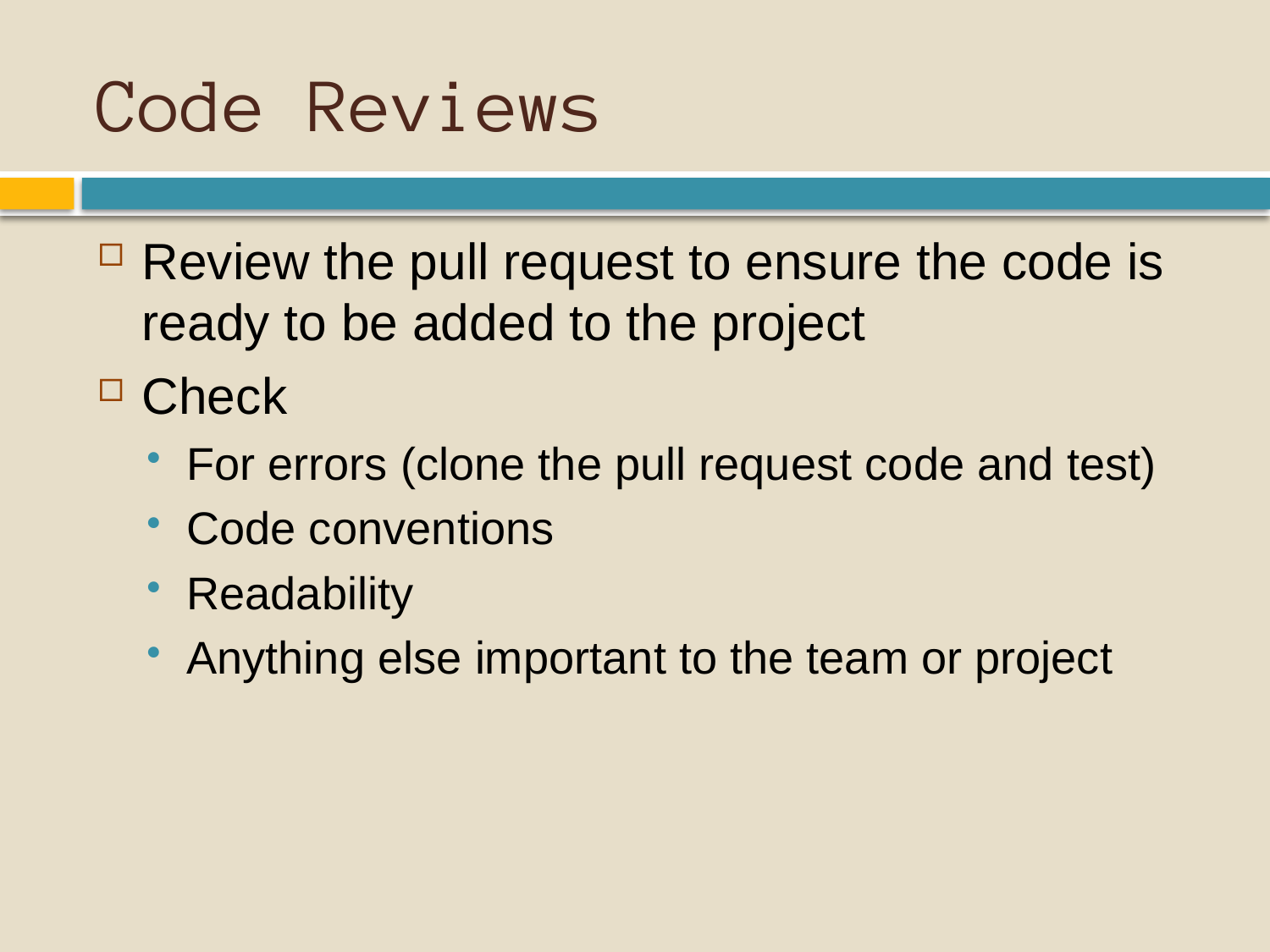

# Code Reviews
Review the pull request to ensure the code is ready to be added to the project
Check
For errors (clone the pull request code and test)
Code conventions
Readability
Anything else important to the team or project